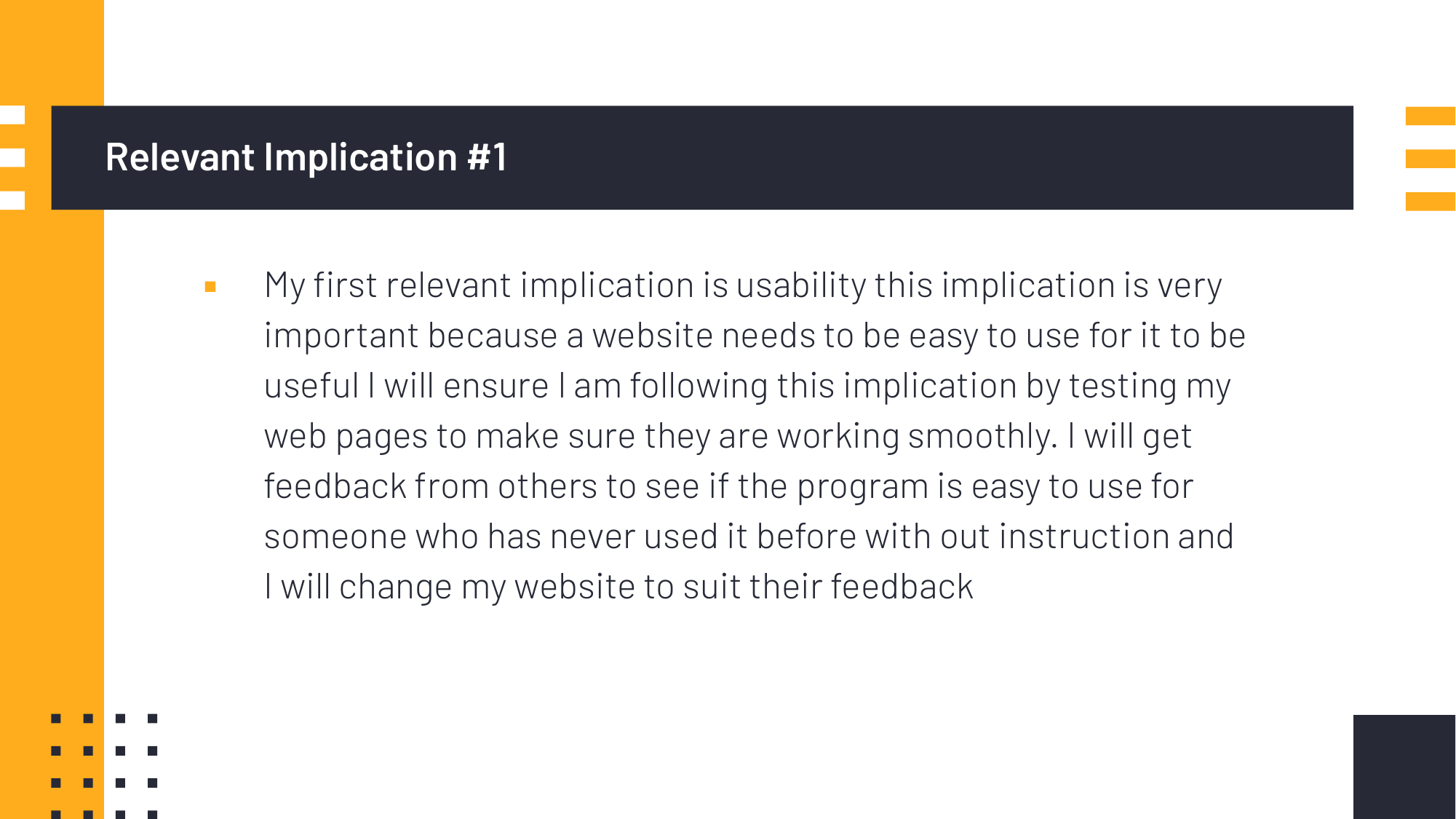

# Relevant Implication #1
My first relevant implication is usability this implication is very important because a website needs to be easy to use for it to be useful I will ensure I am following this implication by testing my web pages to make sure they are working smoothly. I will get feedback from others to see if the program is easy to use for someone who has never used it before with out instruction and I will change my website to suit their feedback